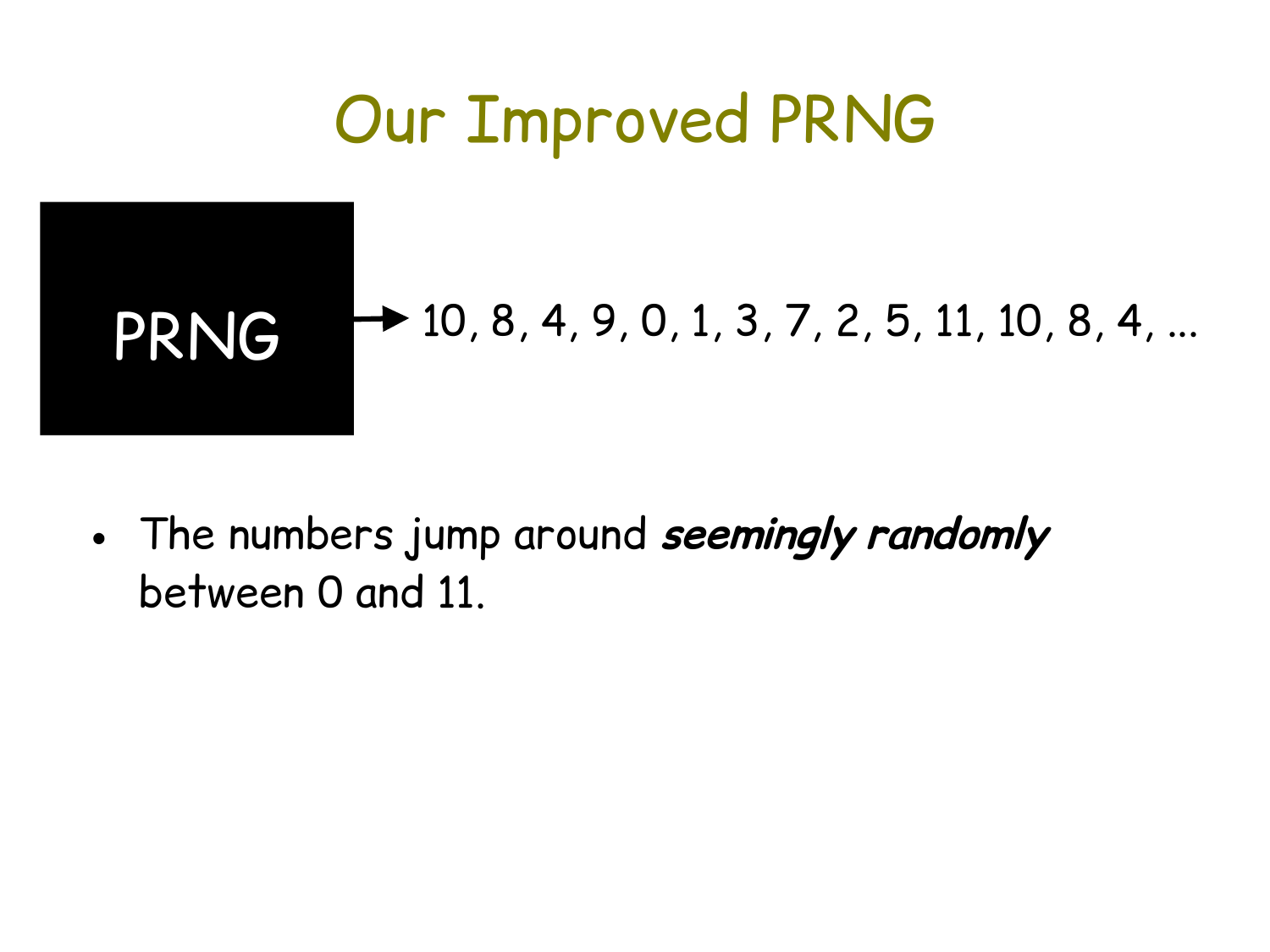

# Our Improved PRNG

PRNG
10, 8, 4, 9, 0, 1, 3, 7, 2, 5, 11, 10, 8, 4, ...
The numbers jump around seemingly randomly between 0 and 11.